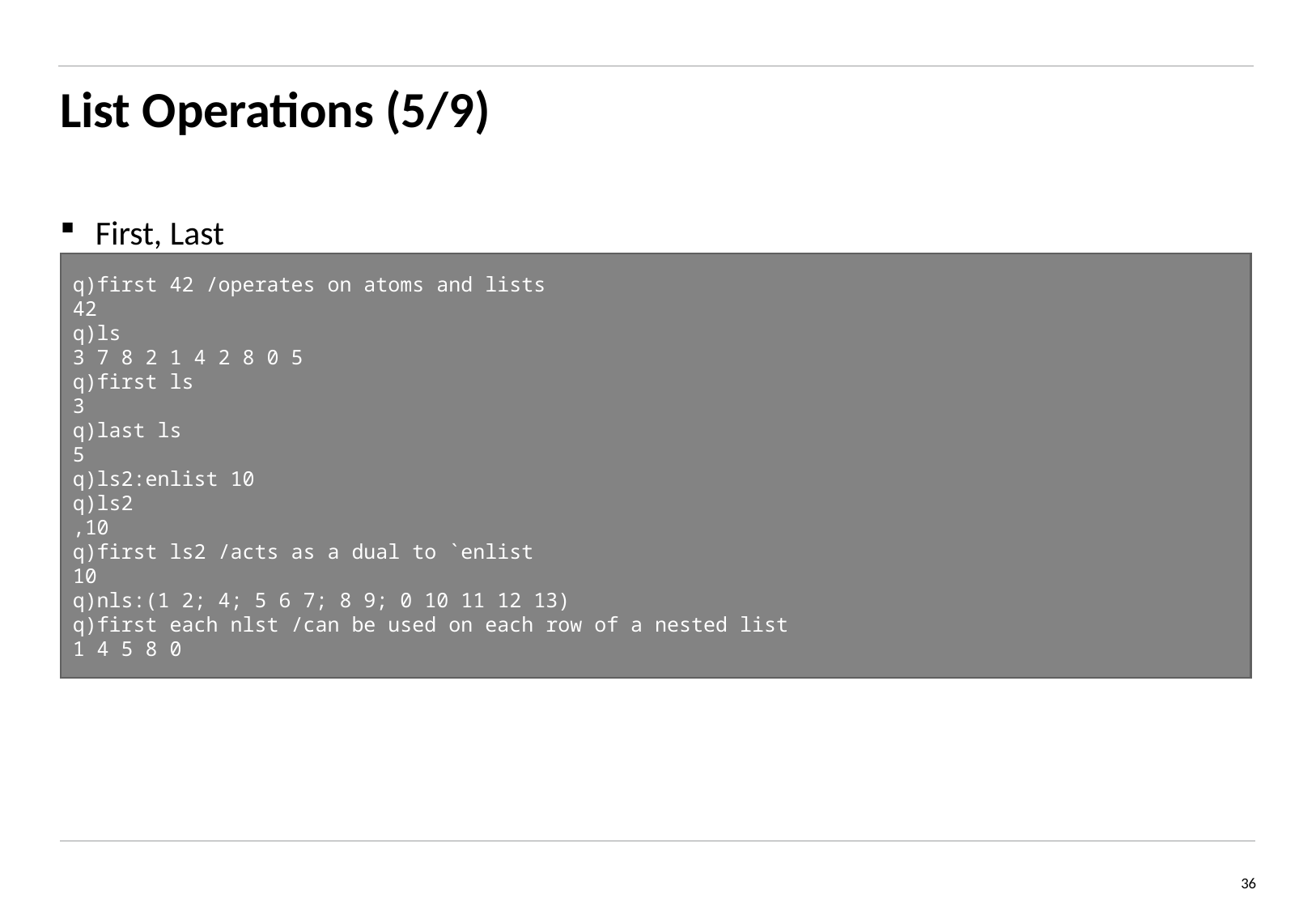

# List Operations (5/9)
First, Last
q)first 42 /operates on atoms and lists
42
q)ls
3 7 8 2 1 4 2 8 0 5
q)first ls
3
q)last ls
5
q)ls2:enlist 10
q)ls2
,10
q)first ls2 /acts as a dual to `enlist
10
q)nls:(1 2; 4; 5 6 7; 8 9; 0 10 11 12 13)
q)first each nlst /can be used on each row of a nested list
1 4 5 8 0
36